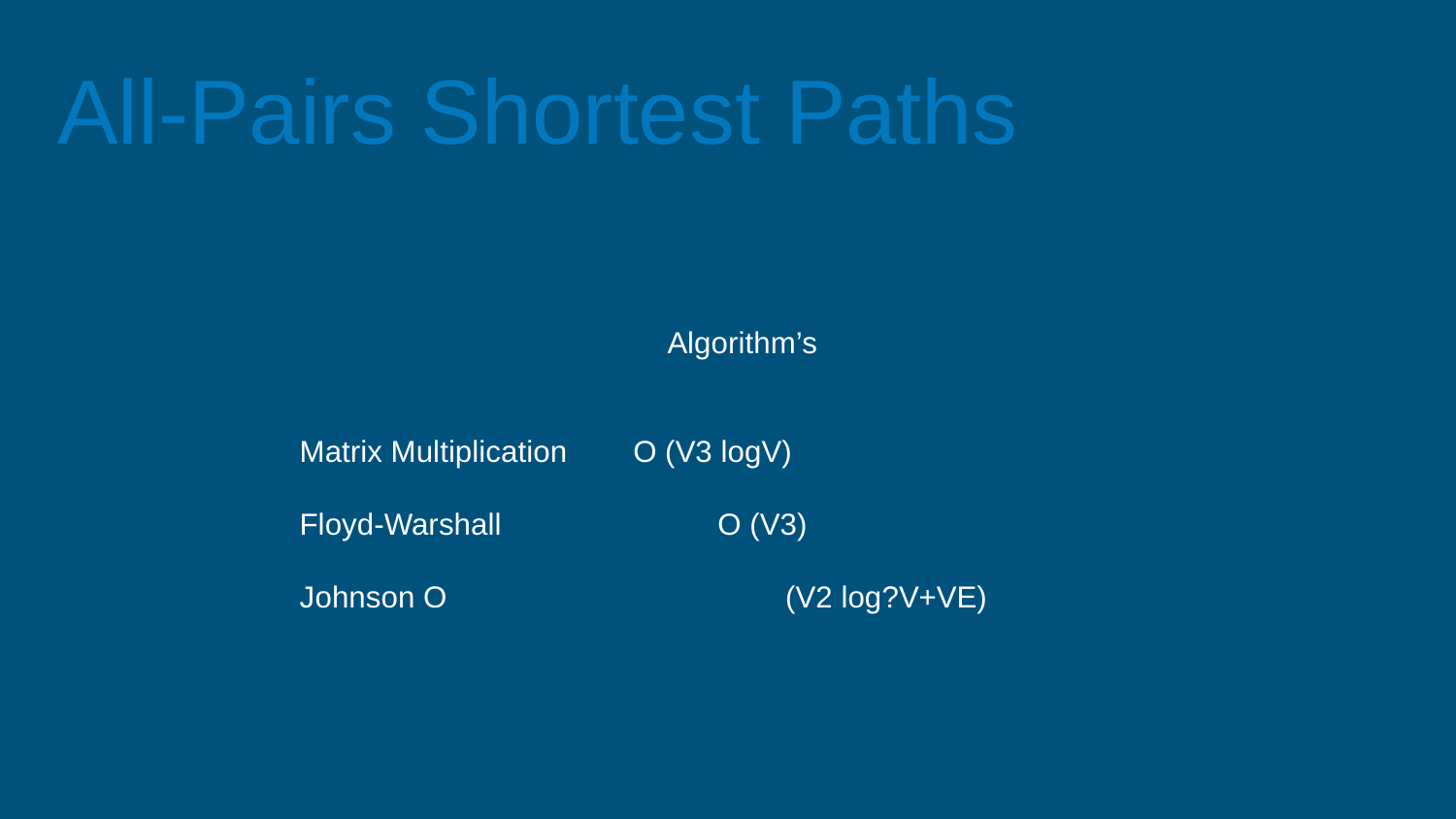

All-Pairs Shortest Paths
# Algorithm’s

Matrix Multiplication	     O (V3 logV)

Floyd-Warshall	               O (V3)

Johnson O	                       (V2 log?V+VE)